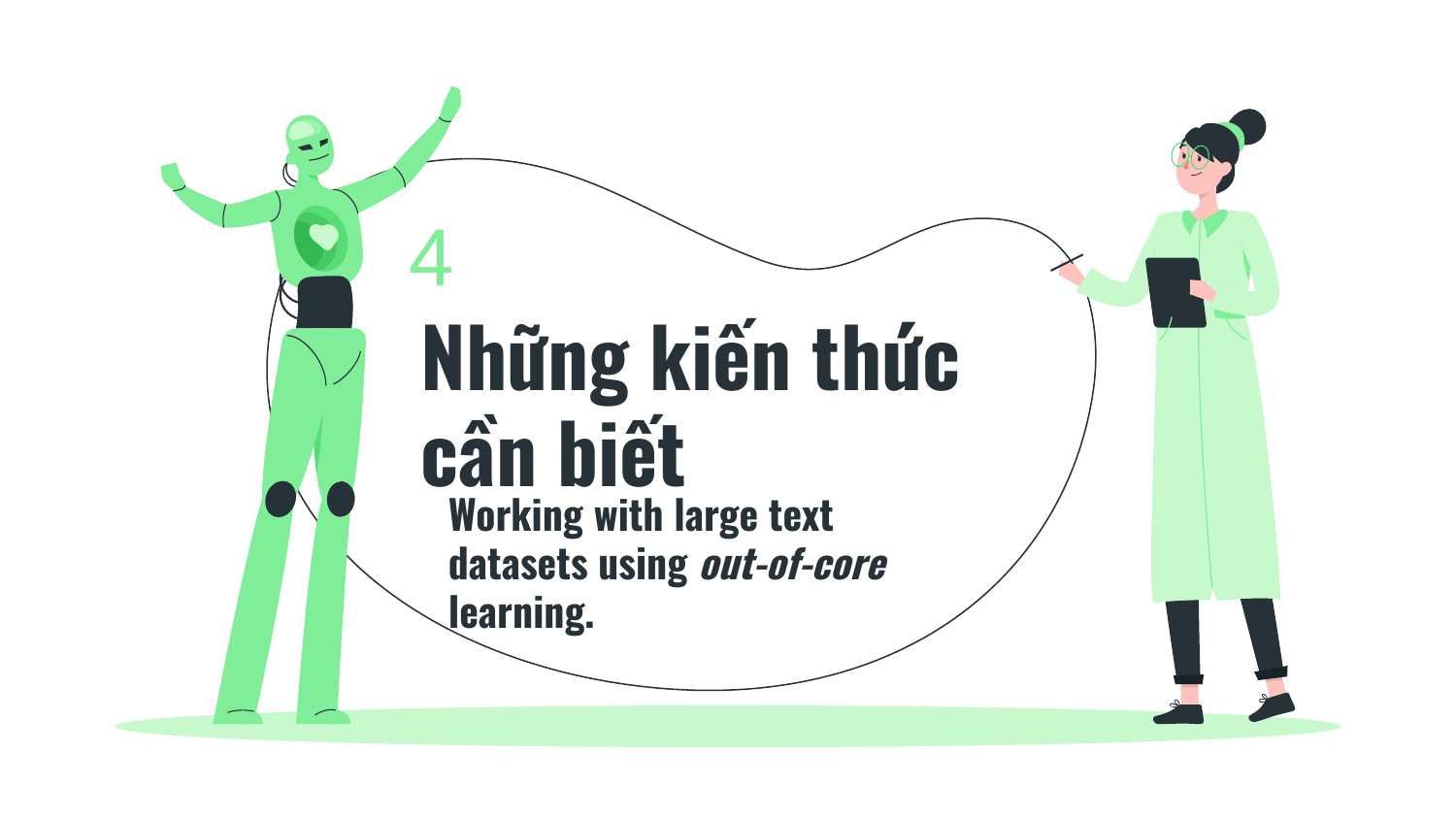

4
# Những kiến thức cần biết
Working with large text datasets using out-of-core learning.